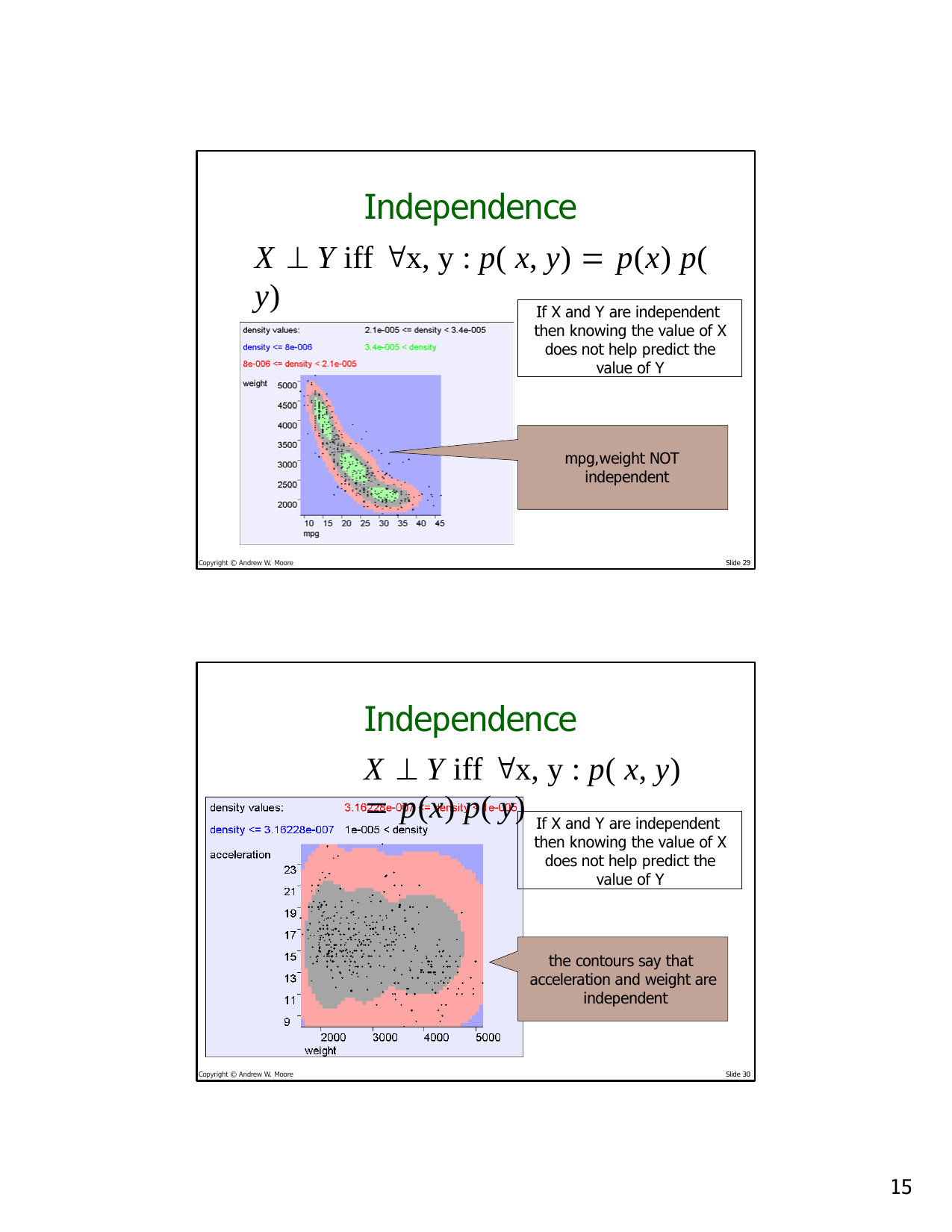

# Independence
X ⊥ Y iff ∀x, y : p( x, y) = p(x) p( y)
If X and Y are independent  then knowing the value of X  does not help predict the  value of Y

mpg,weight NOT  independent
Copyright © Andrew W. Moore
Slide 29

Independence
X ⊥ Y iff ∀x, y : p( x, y) = p(x) p( y)

If X and Y are independent  then knowing the value of X  does not help predict the  value of Y

the contours say that  acceleration and weight are  independent
Copyright © Andrew W. Moore
Slide 30
15